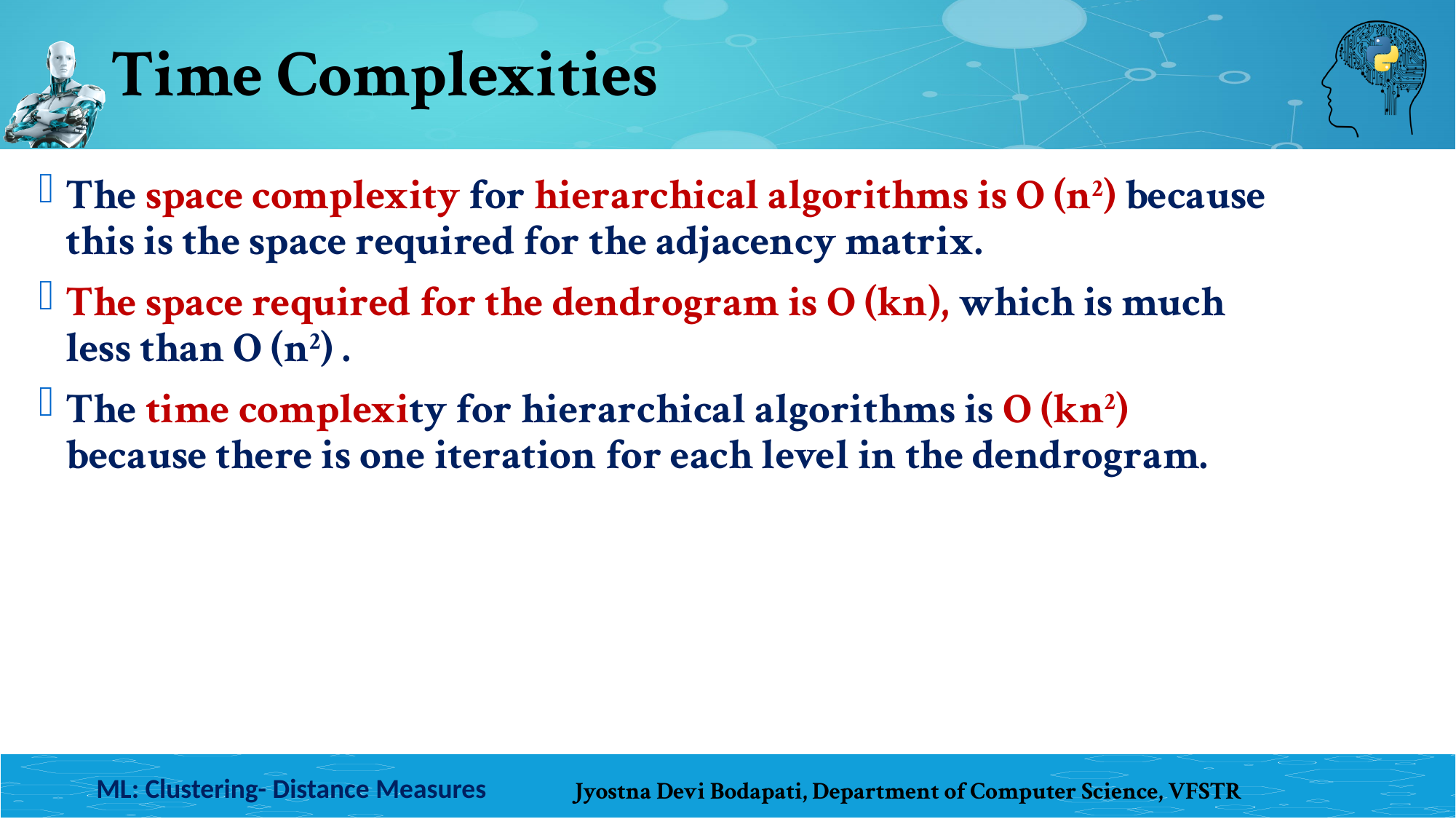

# Time Complexities
The space complexity for hierarchical algorithms is O (n2) because this is the space required for the adjacency matrix.
The space required for the dendrogram is O (kn), which is much less than O (n2) .
The time complexity for hierarchical algorithms is O (kn2) because there is one iteration for each level in the dendrogram.